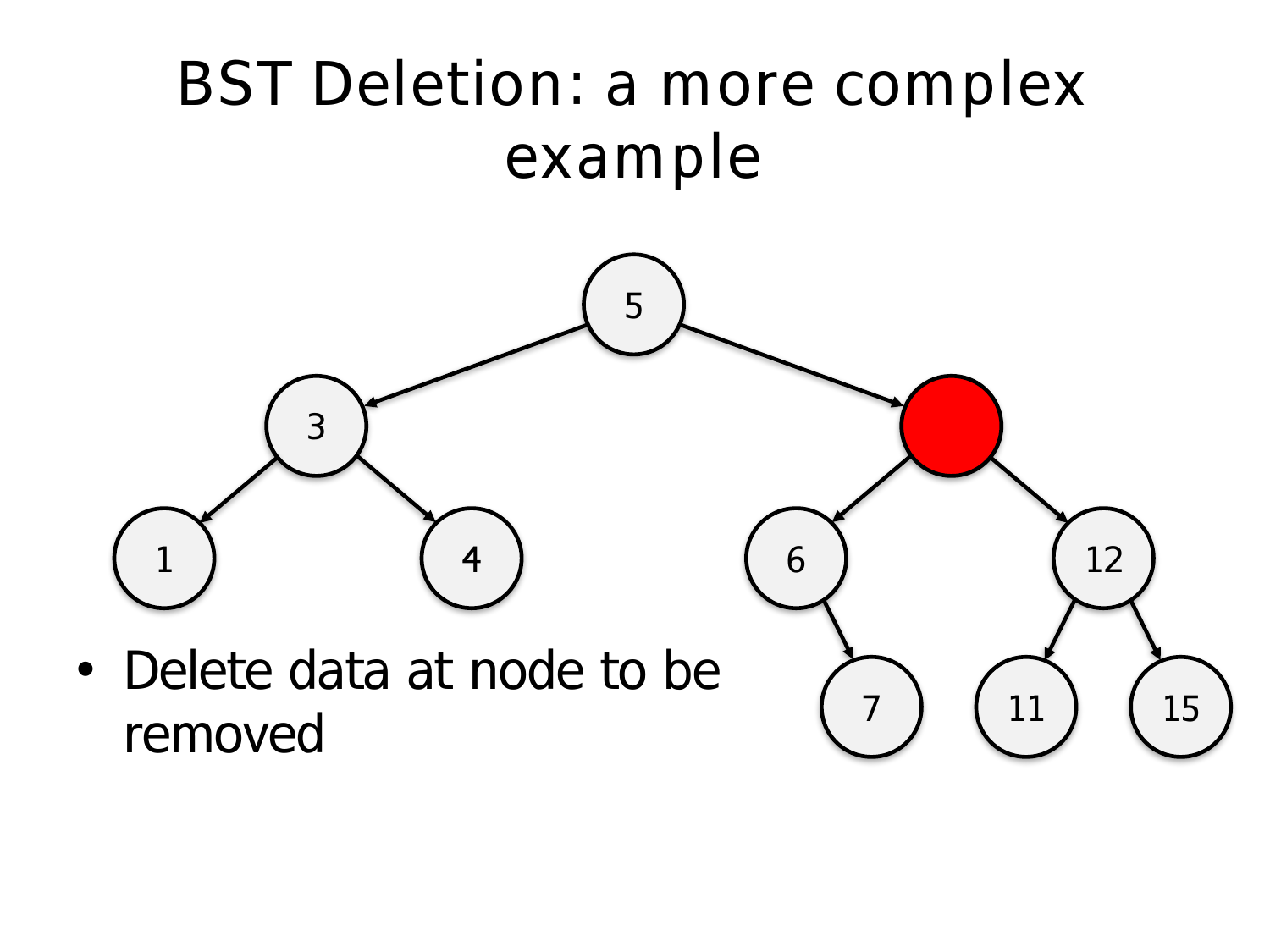

# BST Deletion: a more complex example

5
3

1
4
6
12
Delete data at node to be
removed

7
11
15